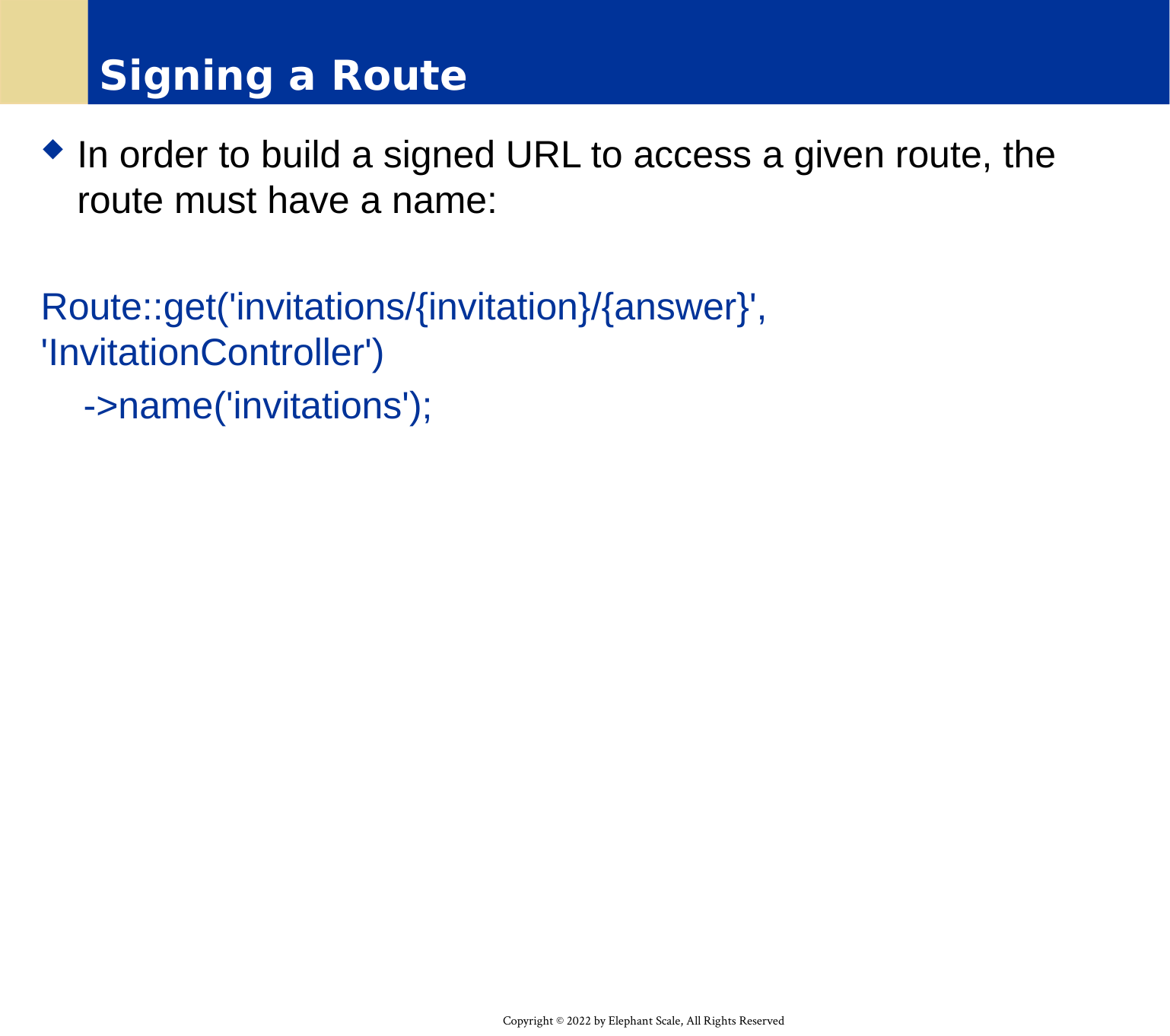

# Signing a Route
In order to build a signed URL to access a given route, the route must have a name:

Route::get('invitations/{invitation}/{answer}', 'InvitationController')
    ->name('invitations');
Copyright © 2022 by Elephant Scale, All Rights Reserved